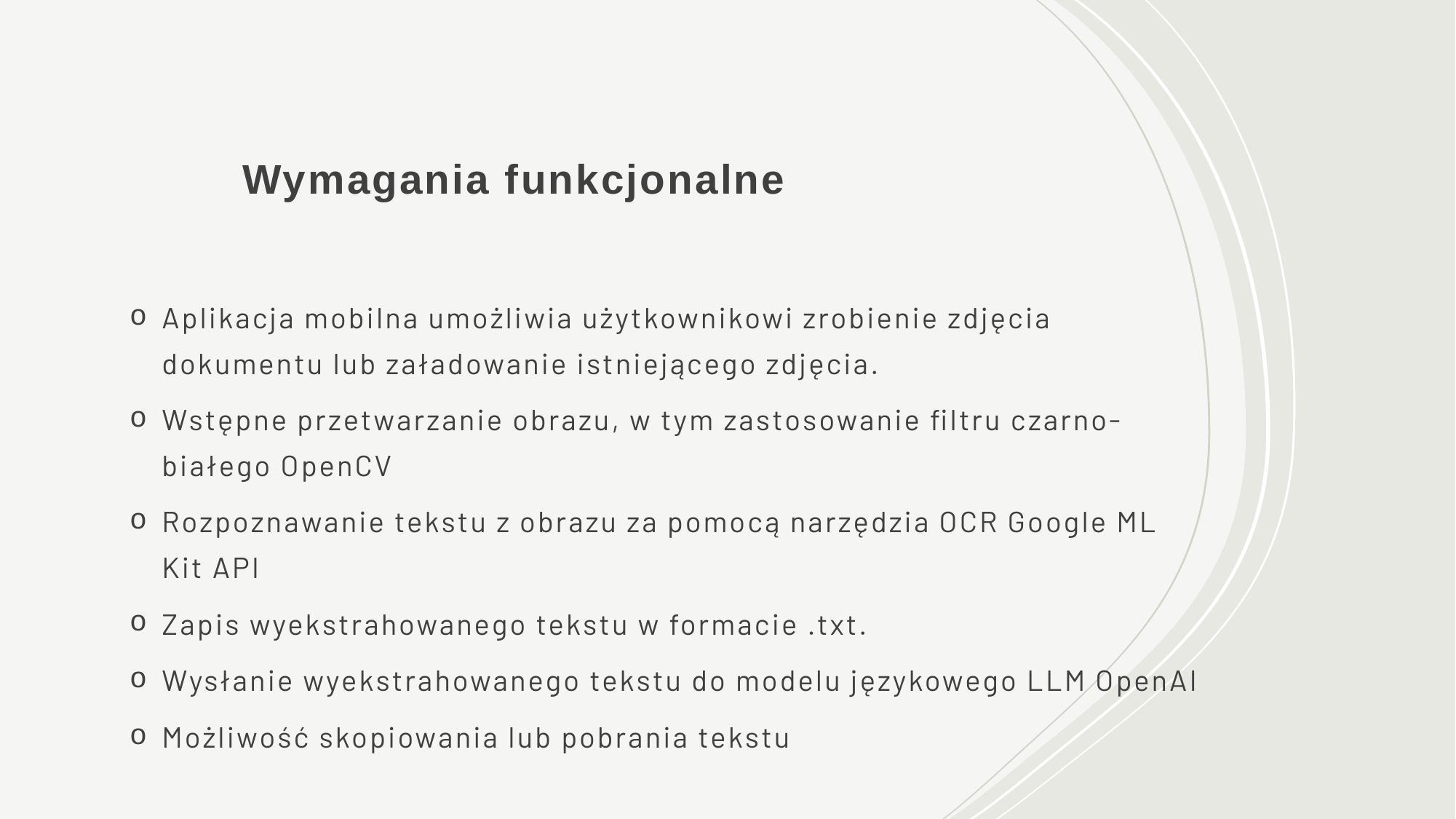

# Wymagania funkcjonalne
Aplikacja mobilna umożliwia użytkownikowi zrobienie zdjęcia dokumentu lub załadowanie istniejącego zdjęcia.
Wstępne przetwarzanie obrazu, w tym zastosowanie filtru czarno-białego OpenCV
Rozpoznawanie tekstu z obrazu za pomocą narzędzia OCR Google ML Kit API
Zapis wyekstrahowanego tekstu w formacie .txt.
Wysłanie wyekstrahowanego tekstu do modelu językowego LLM OpenAI
Możliwość skopiowania lub pobrania tekstu